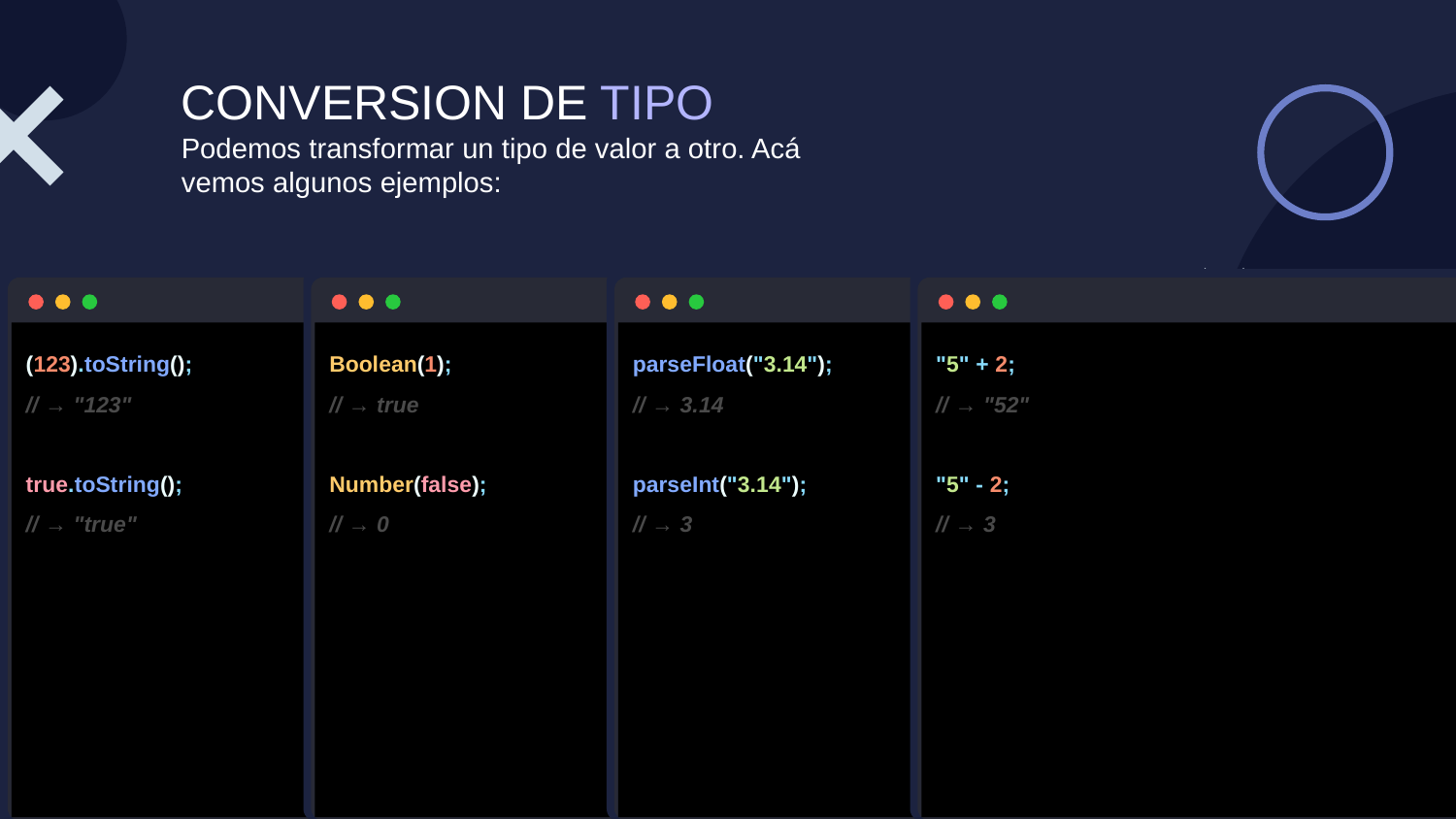

# CONVERSION DE TIPO
Podemos transformar un tipo de valor a otro. Acá vemos algunos ejemplos:

(123).toString();
// → "123"

true.toString();
// → "true"

Boolean(1);
// → true

Number(false);
// → 0

parseFloat("3.14");
// → 3.14

parseInt("3.14");
// → 3

"5" + 2;
// → "52"

"5" - 2;
// → 3